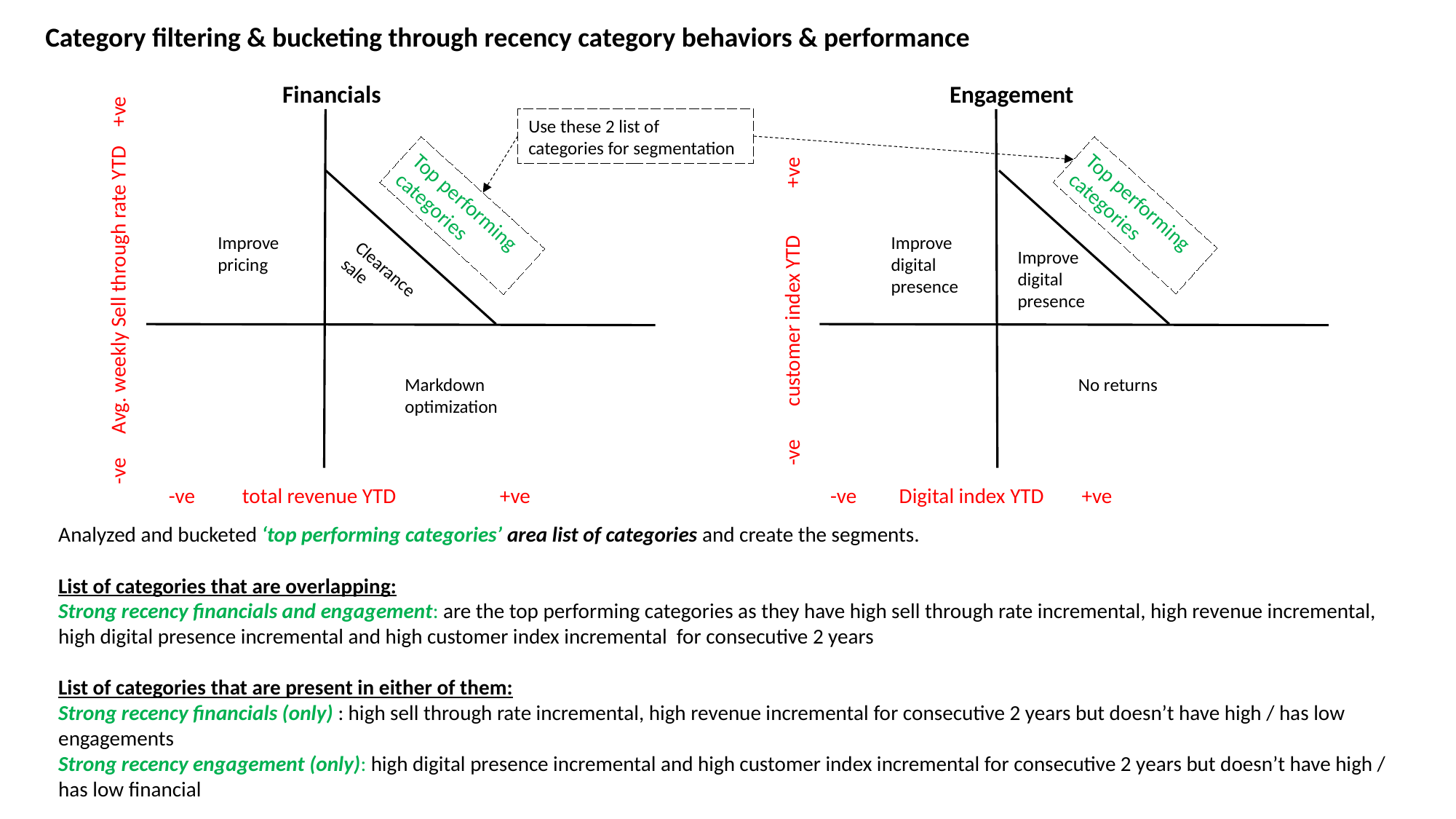

Category filtering & bucketing through recency category behaviors & performance
Engagement
Financials
Use these 2 list of
categories for segmentation
Top performing categories
Top performing categories
Improve digital presence
Improve pricing
Improve digital presence
-ve     Avg. weekly Sell through rate YTD    +ve
-ve       customer index YTD          +ve
Clearance sale
No returns
Markdown optimization
-ve         Digital index YTD        +ve
-ve          total revenue YTD                      +ve
Analyzed and bucketed ‘top performing categories’ area list of categories and create the segments.

List of categories that are overlapping:
Strong recency financials and engagement: are the top performing categories as they have high sell through rate incremental, high revenue incremental, high digital presence incremental and high customer index incremental  for consecutive 2 years

List of categories that are present in either of them:
Strong recency financials (only) : high sell through rate incremental, high revenue incremental for consecutive 2 years but doesn’t have high / has low engagements
Strong recency engagement (only): high digital presence incremental and high customer index incremental for consecutive 2 years but doesn’t have high / has low financial